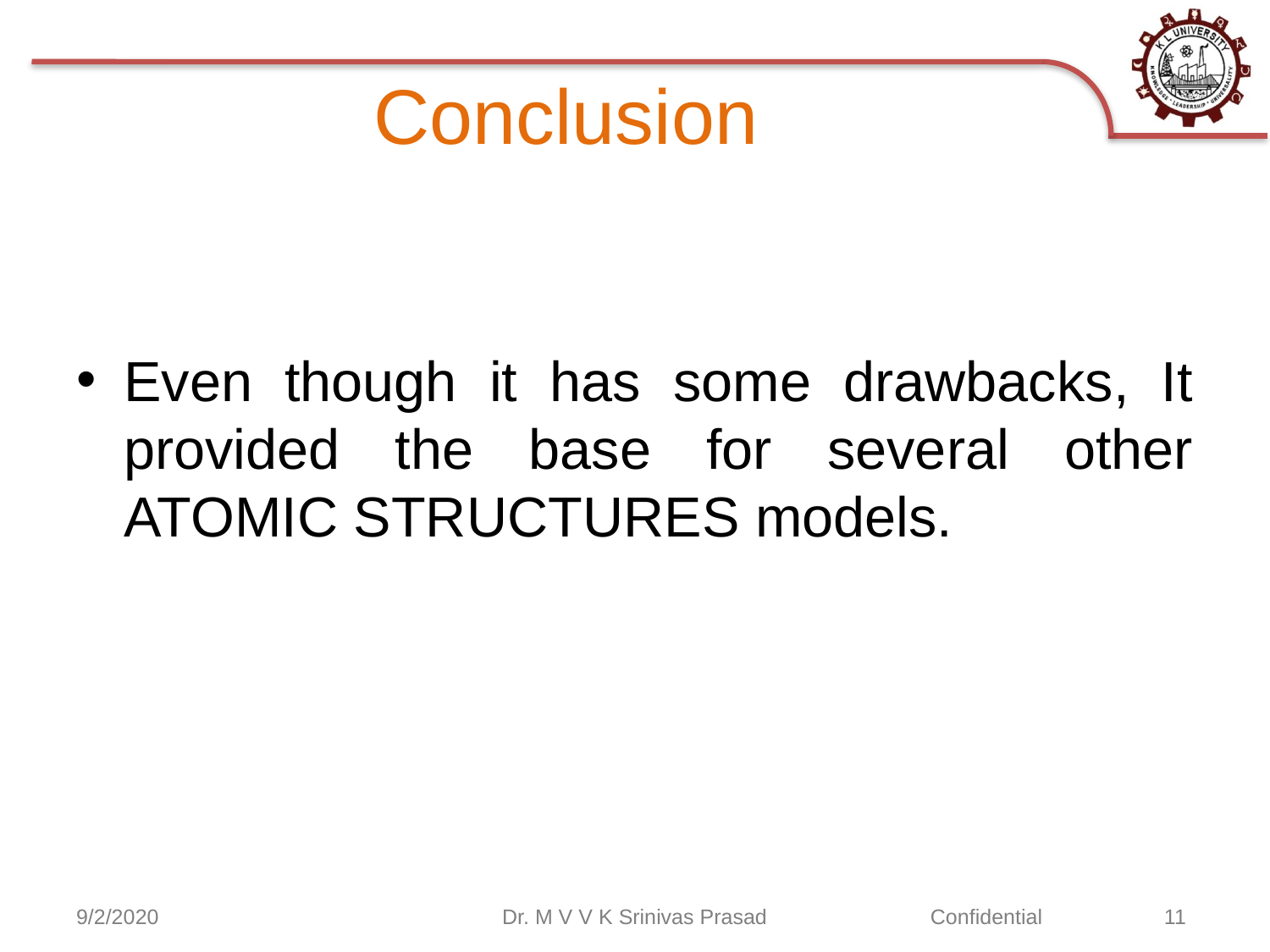

# Conclusion
Even though it has some drawbacks, It provided the base for several other ATOMIC STRUCTURES models.
9/2/2020
Dr. M V V K Srinivas Prasad
Confidential	                  11